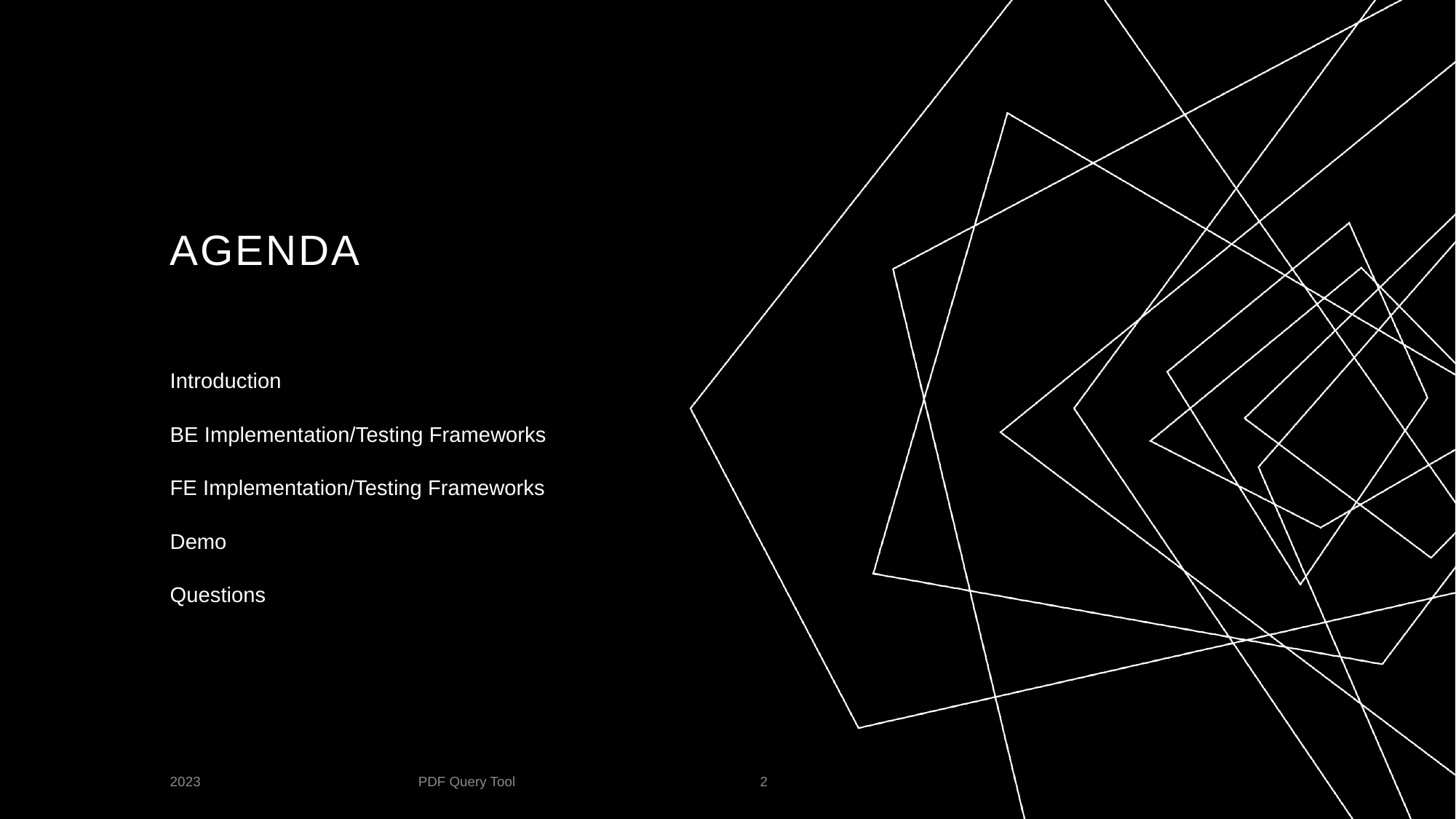

# AGENDA
Introduction
BE Implementation/Testing Frameworks
FE Implementation/Testing Frameworks
Demo
Questions
PDF Query Tool
2023
2